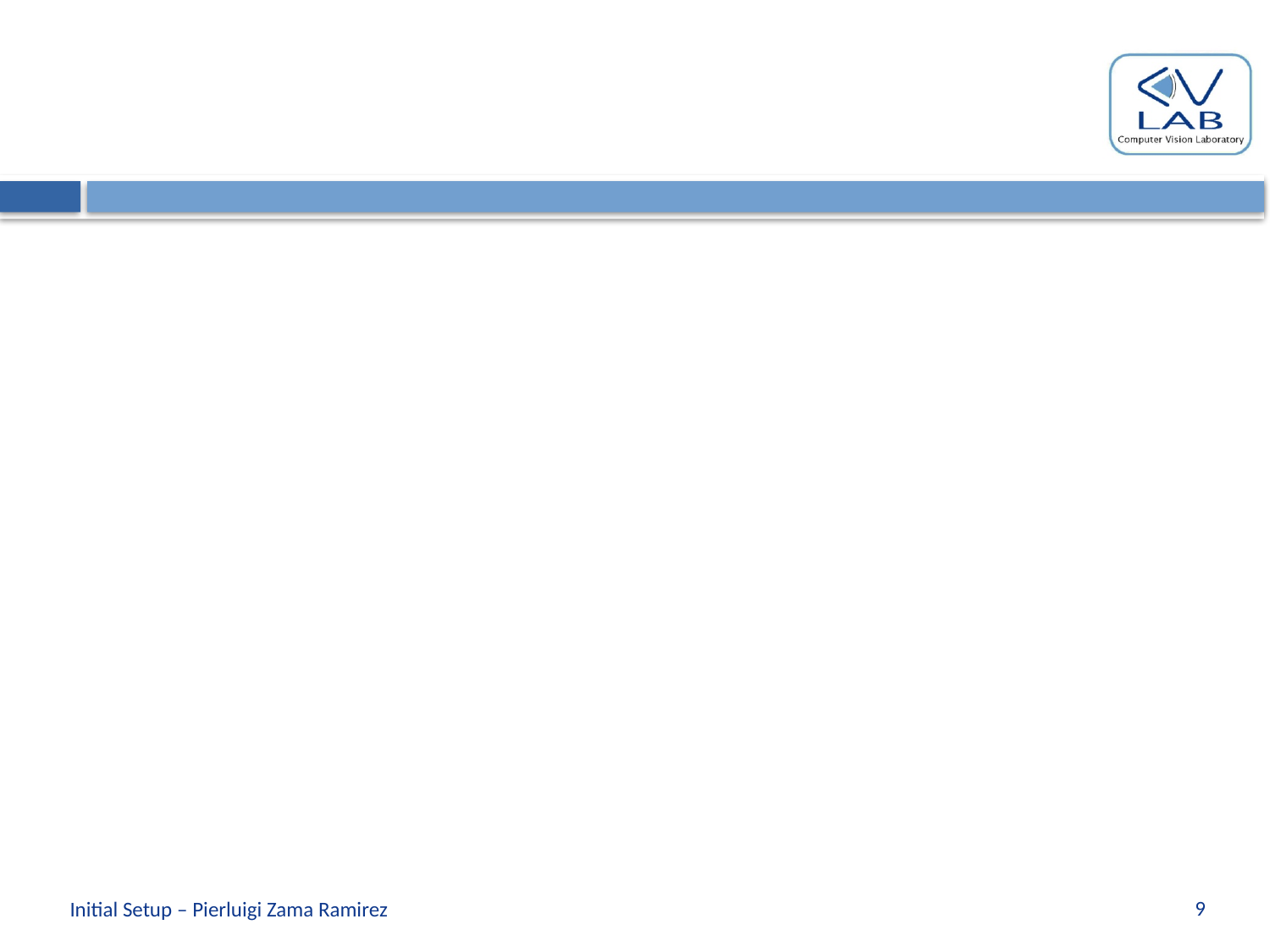

#

9
Initial Setup – Pierluigi Zama Ramirez